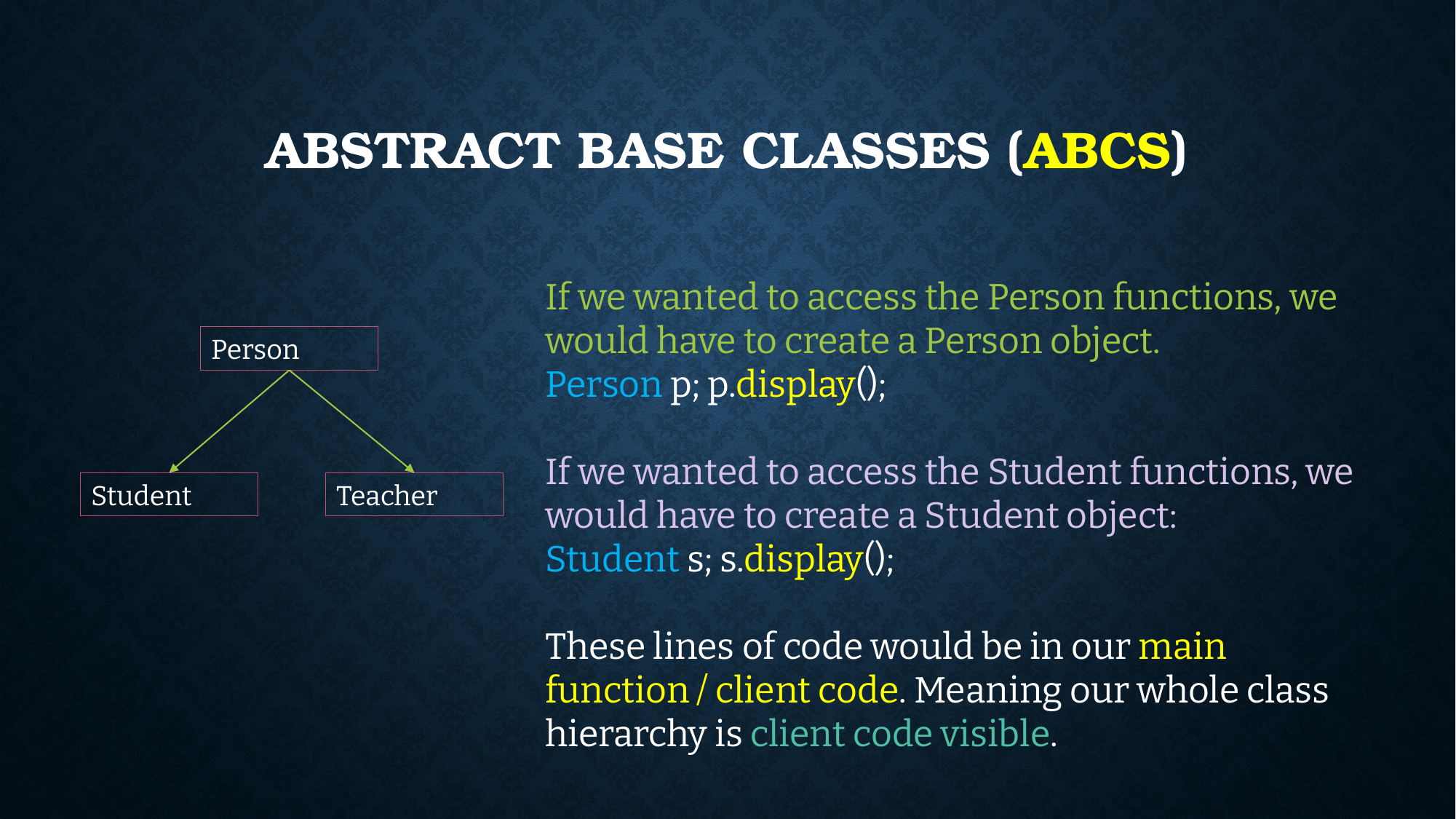

# Abstract base Classes (ABCS)
If we wanted to access the Person functions, we would have to create a Person object.
Person p; p.display();

If we wanted to access the Student functions, we would have to create a Student object:
Student s; s.display();

These lines of code would be in our main function / client code. Meaning our whole class hierarchy is client code visible.
Person
Student
Teacher